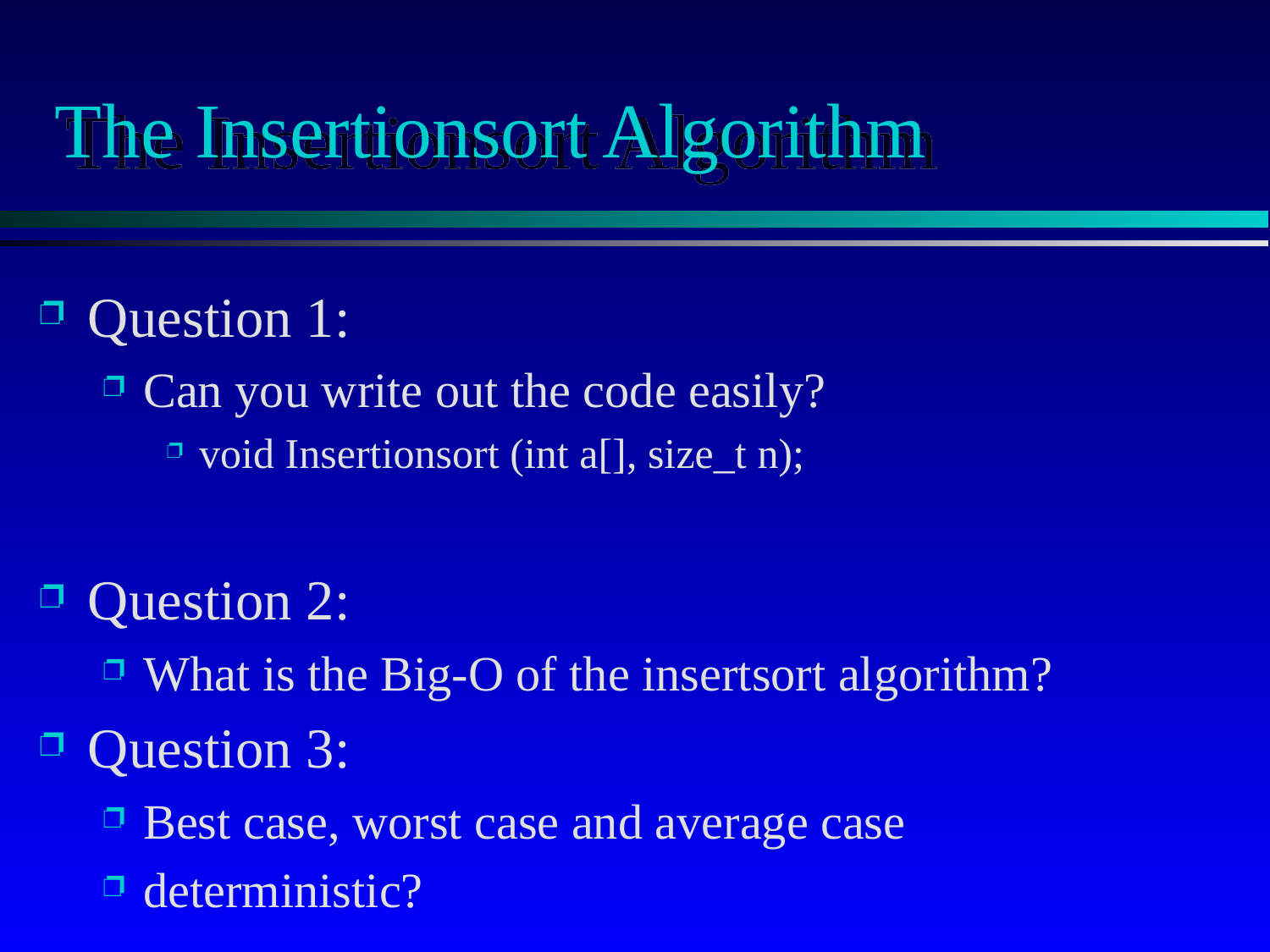

# The Insertionsort Algorithm
Question 1:
Can you write out the code easily?
void Insertionsort (int a[], size_t n);

Question 2:
What is the Big-O of the insertsort algorithm?
Question 3:
Best case, worst case and average case
deterministic?